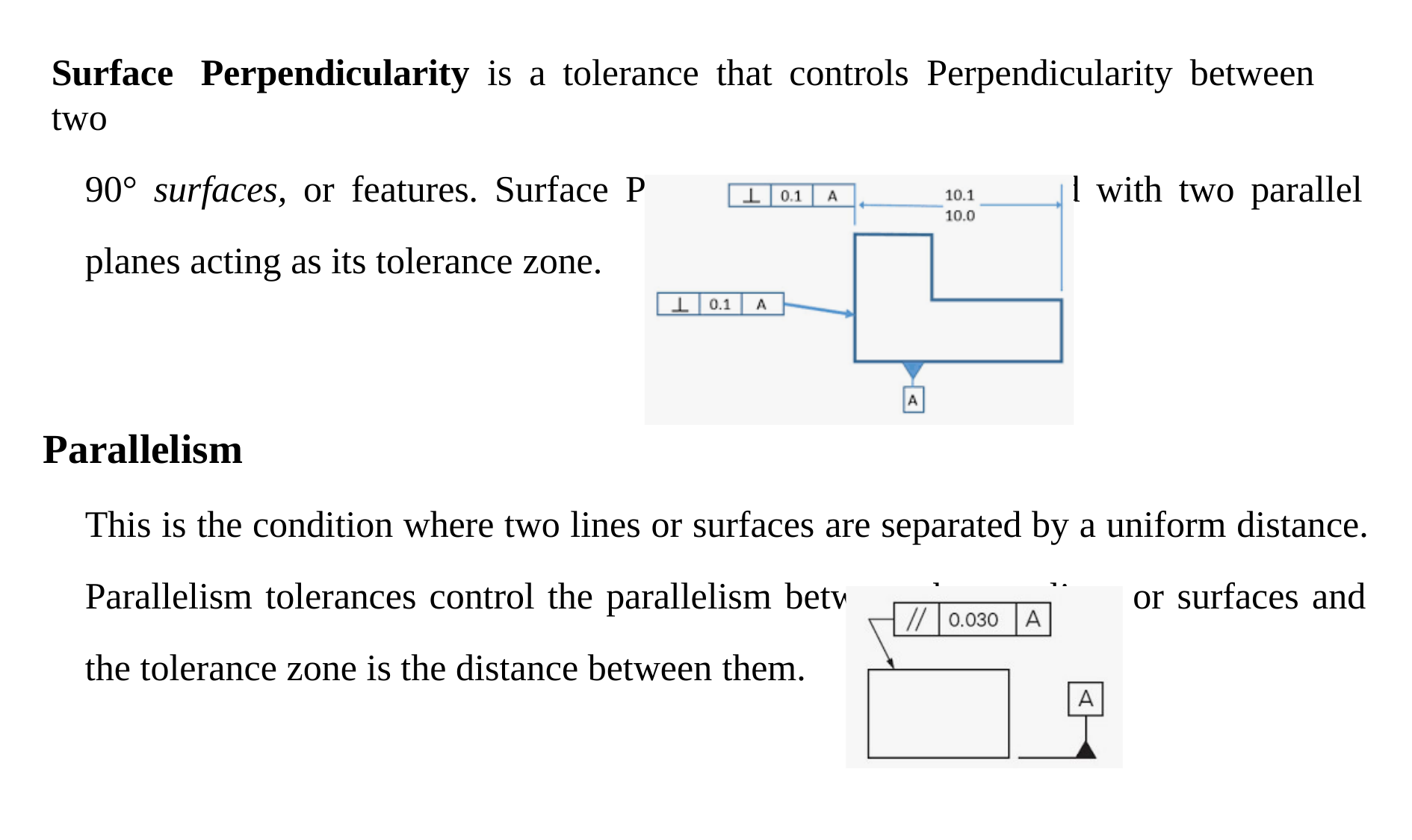

Surface	Perpendicularity	is	a	tolerance	that	controls	Perpendicularity	between	two
90° surfaces, or features. Surface Perpendicularity is controlled with two parallel  planes acting as its tolerance zone.

Parallelism
This is the condition where two lines or surfaces are separated by a uniform distance.  Parallelism tolerances control the parallelism between the two lines or surfaces and  the tolerance zone is the distance between them.